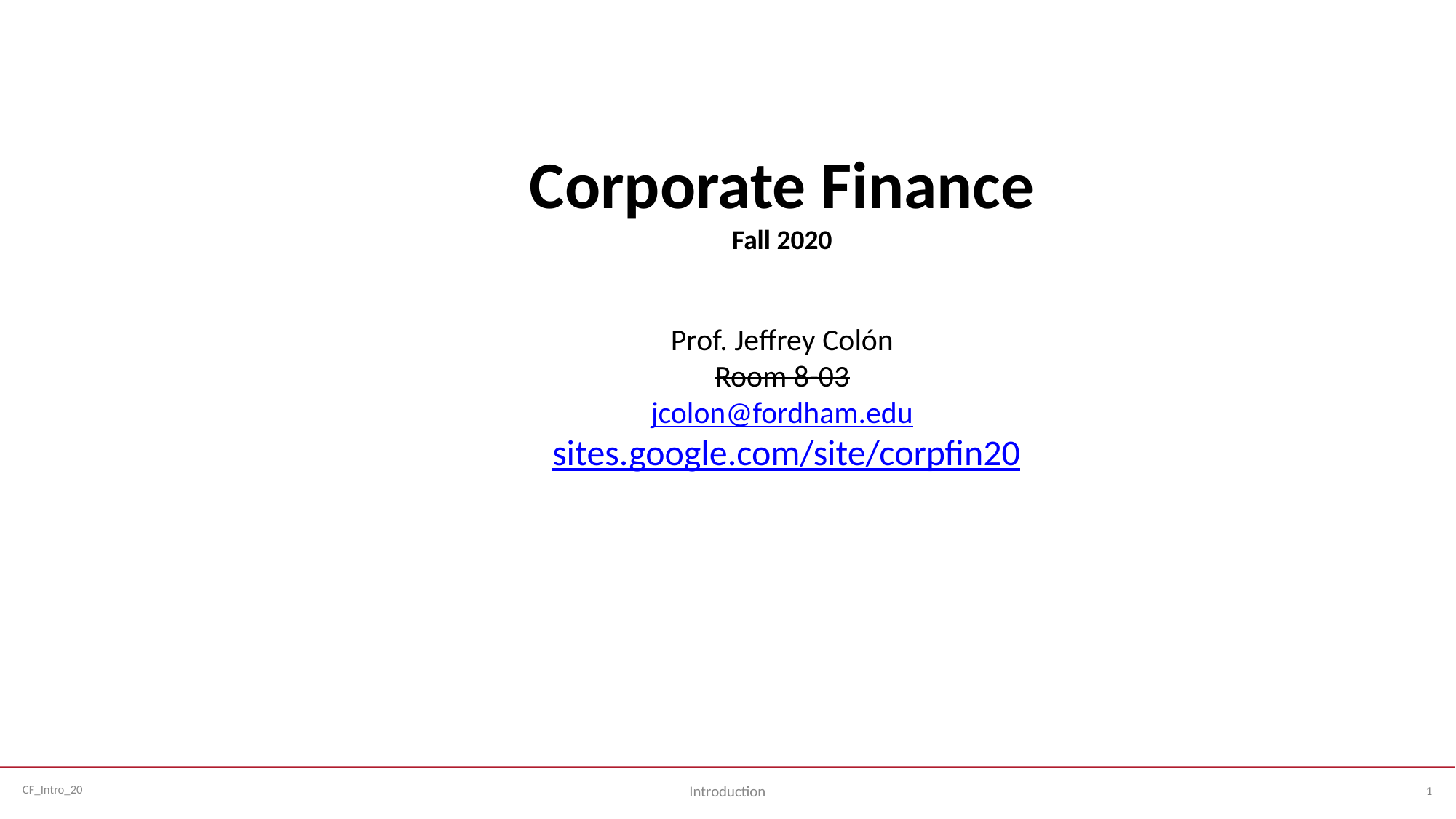

Corporate Finance
Fall 2020

Prof. Jeffrey Colón
Room 8-03
jcolon@fordham.edu
 sites.google.com/site/corpfin20
1
Introduction